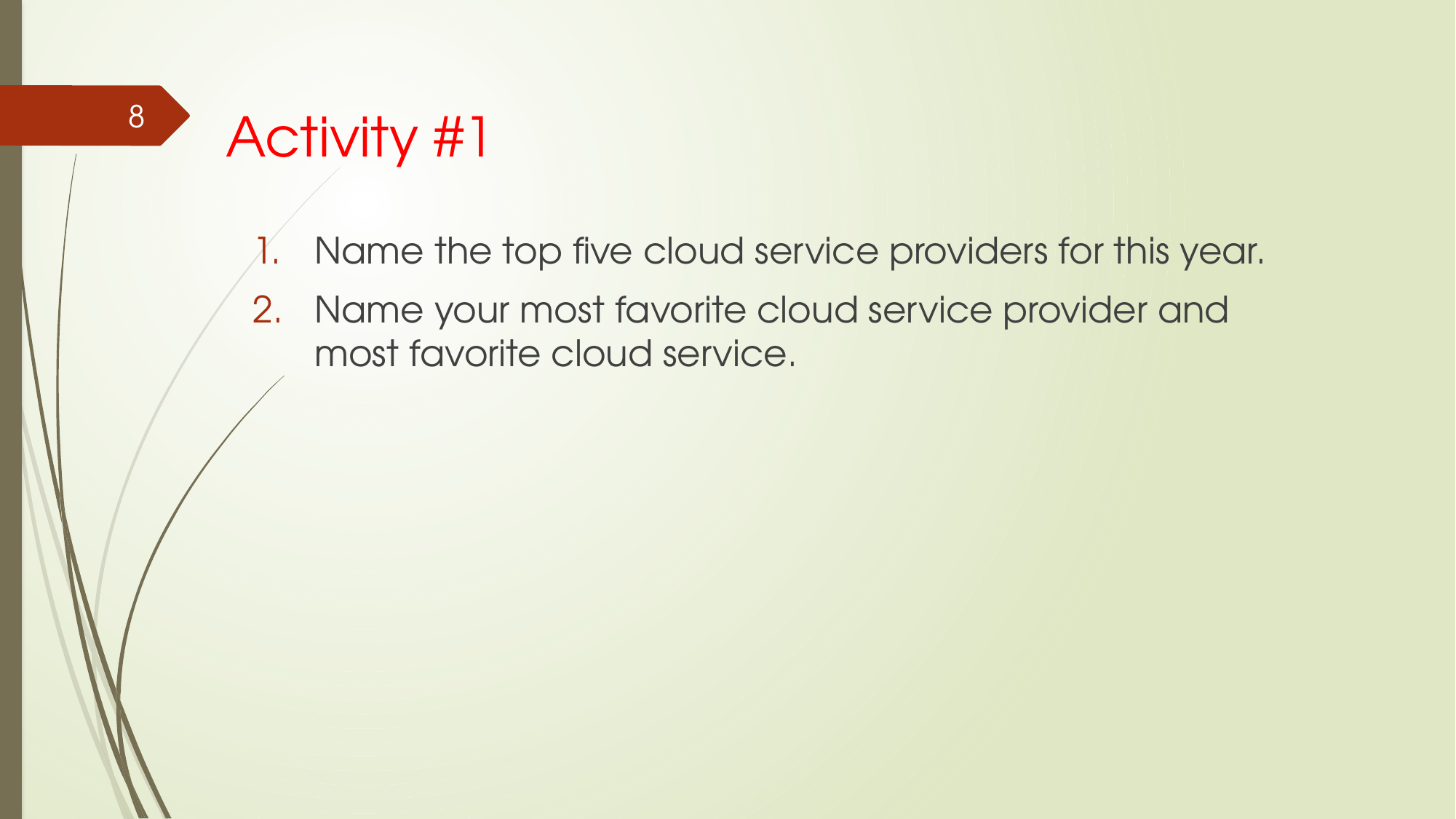

8
# Activity #1
Name the top five cloud service providers for this year.
Name your most favorite cloud service provider and most favorite cloud service.